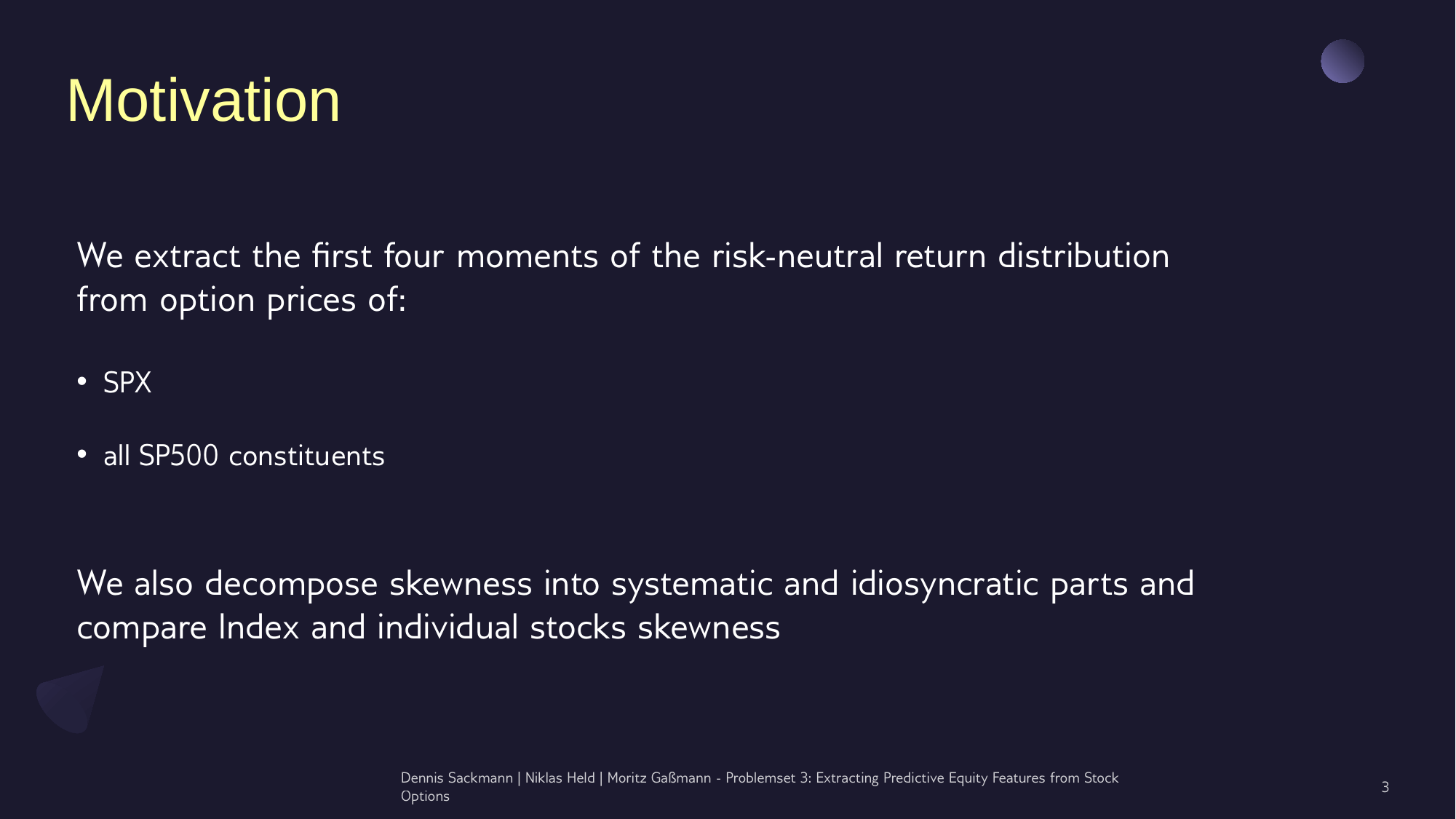

# Motivation
We extract the first four moments of the risk-neutral return distribution from option prices of:

SPX

all SP500 constituents

We also decompose skewness into systematic and idiosyncratic parts and compare Index and individual stocks skewness

Dennis Sackmann | Niklas Held | Moritz Gaßmann - Problemset 3: Extracting Predictive Equity Features from Stock Options
3